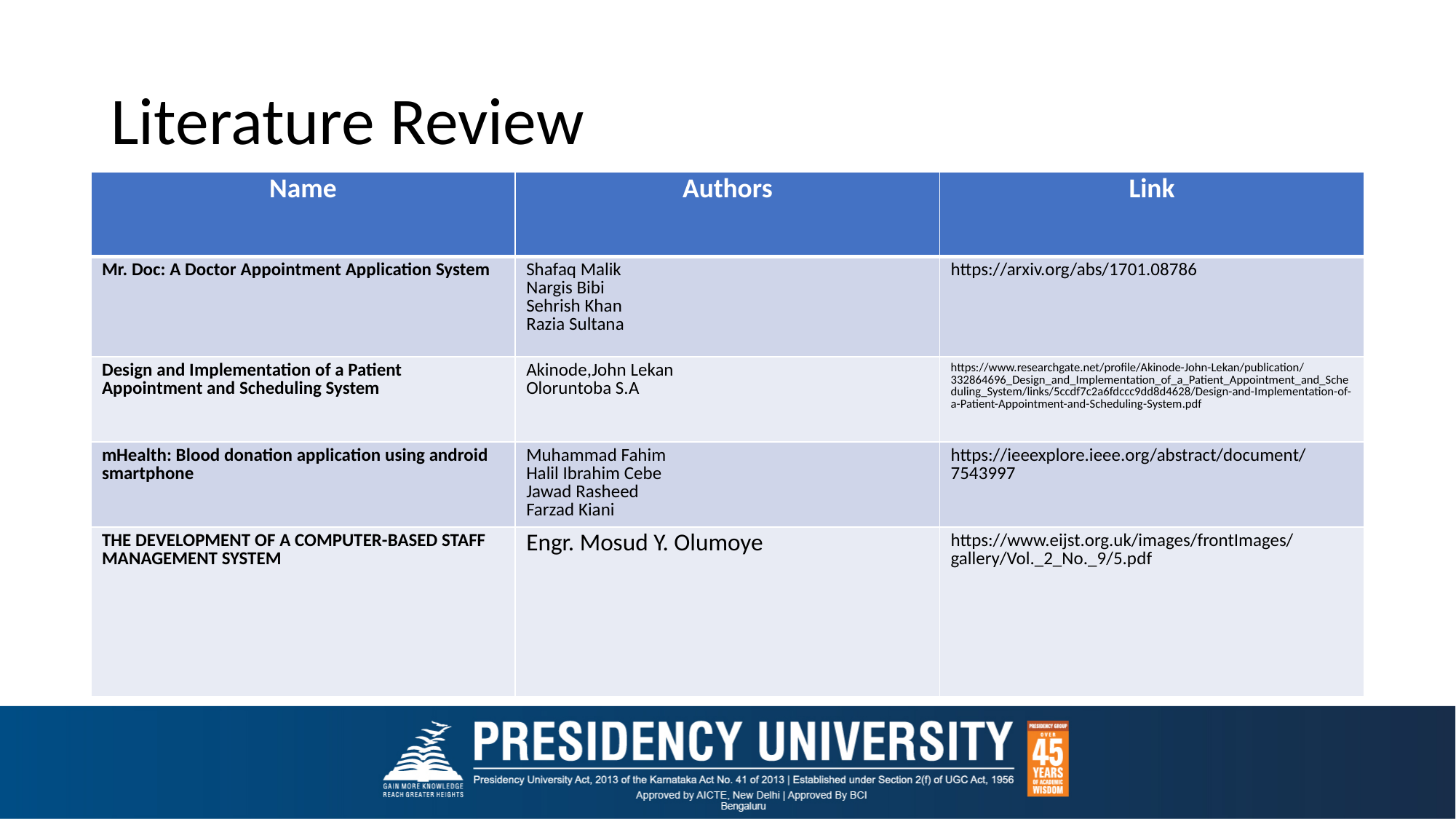

# Literature Review
| Name | Authors | Link |
| --- | --- | --- |
| Mr. Doc: A Doctor Appointment Application System | Shafaq Malik Nargis Bibi Sehrish Khan Razia Sultana | https://arxiv.org/abs/1701.08786 |
| Design and Implementation of a Patient Appointment and Scheduling System | Akinode,John Lekan Oloruntoba S.A | https://www.researchgate.net/profile/Akinode-John-Lekan/publication/332864696\_Design\_and\_Implementation\_of\_a\_Patient\_Appointment\_and\_Scheduling\_System/links/5ccdf7c2a6fdccc9dd8d4628/Design-and-Implementation-of-a-Patient-Appointment-and-Scheduling-System.pdf |
| mHealth: Blood donation application using android smartphone | Muhammad Fahim Halil Ibrahim Cebe Jawad Rasheed Farzad Kiani | https://ieeexplore.ieee.org/abstract/document/7543997 |
| THE DEVELOPMENT OF A COMPUTER-BASED STAFF MANAGEMENT SYSTEM | Engr. Mosud Y. Olumoye | https://www.eijst.org.uk/images/frontImages/gallery/Vol.\_2\_No.\_9/5.pdf |